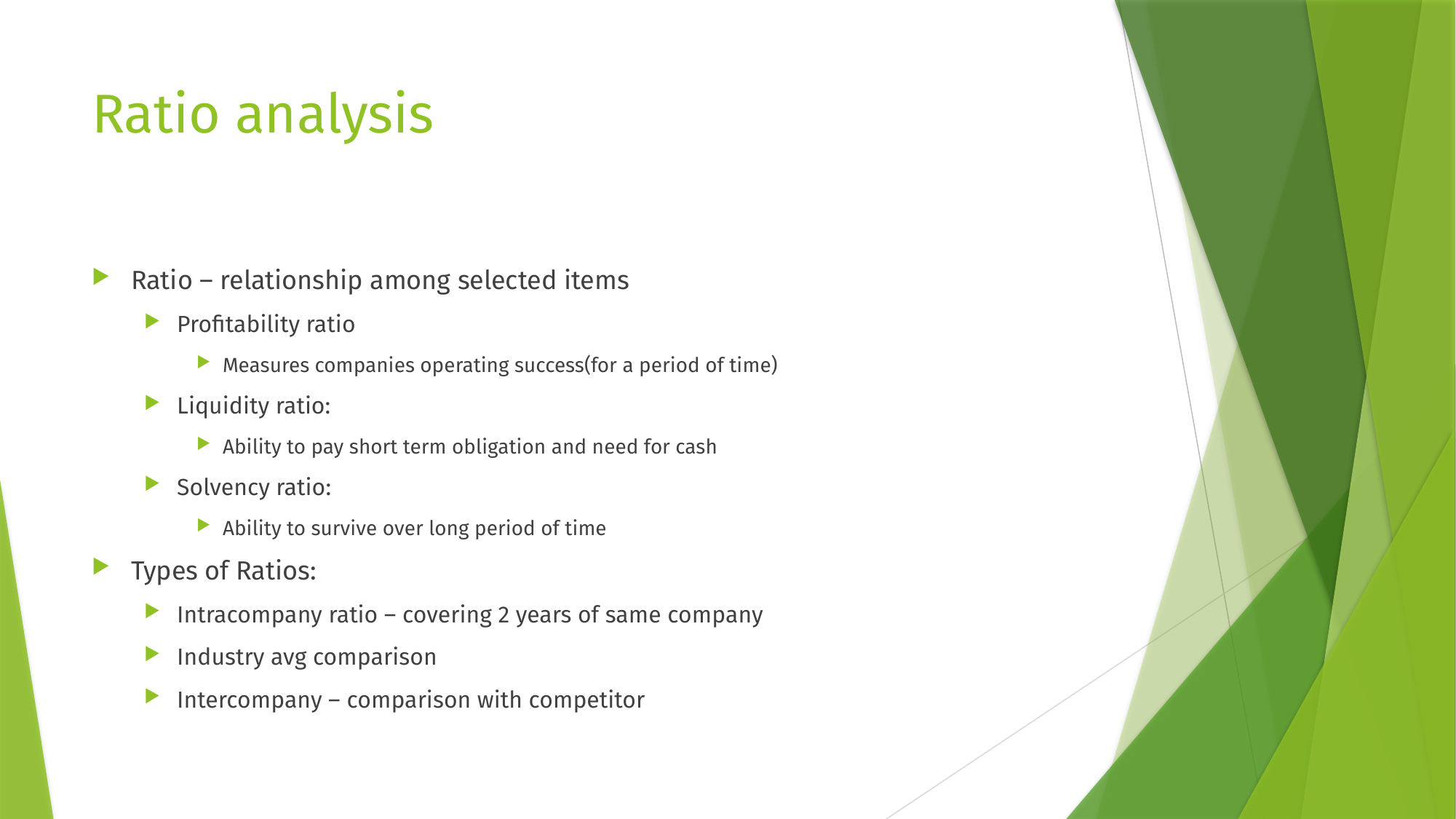

# Ratio analysis
Ratio – relationship among selected items
Profitability ratio
Measures companies operating success(for a period of time)
Liquidity ratio:
Ability to pay short term obligation and need for cash
Solvency ratio:
Ability to survive over long period of time
Types of Ratios:
Intracompany ratio – covering 2 years of same company
Industry avg comparison
Intercompany – comparison with competitor